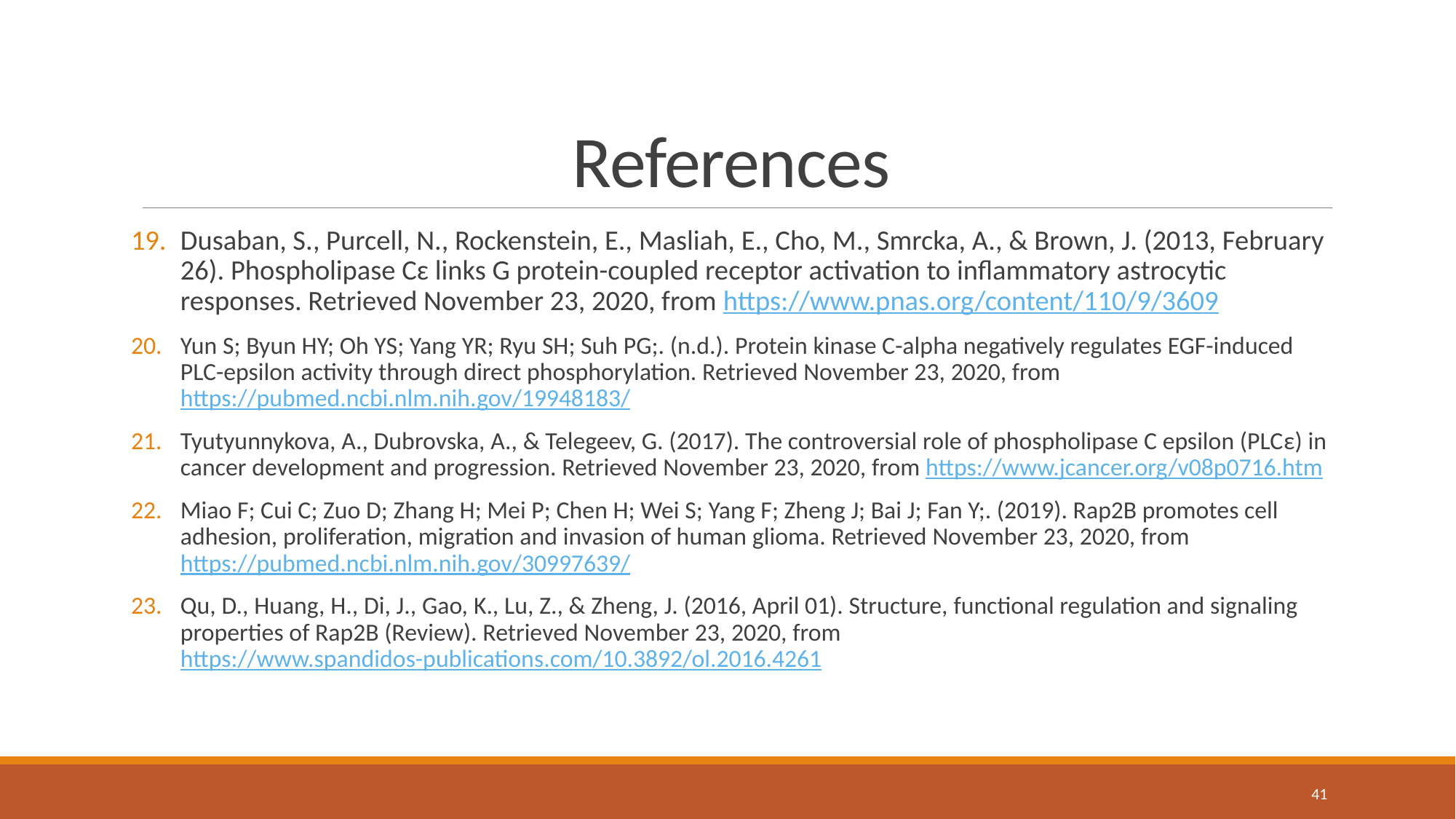

# References
Dusaban, S., Purcell, N., Rockenstein, E., Masliah, E., Cho, M., Smrcka, A., & Brown, J. (2013, February 26). Phospholipase Cɛ links G protein-coupled receptor activation to inflammatory astrocytic responses. Retrieved November 23, 2020, from https://www.pnas.org/content/110/9/3609
Yun S; Byun HY; Oh YS; Yang YR; Ryu SH; Suh PG;. (n.d.). Protein kinase C-alpha negatively regulates EGF-induced PLC-epsilon activity through direct phosphorylation. Retrieved November 23, 2020, from https://pubmed.ncbi.nlm.nih.gov/19948183/
Tyutyunnykova, A., Dubrovska, A., & Telegeev, G. (2017). The controversial role of phospholipase C epsilon (PLCε) in cancer development and progression. Retrieved November 23, 2020, from https://www.jcancer.org/v08p0716.htm
Miao F; Cui C; Zuo D; Zhang H; Mei P; Chen H; Wei S; Yang F; Zheng J; Bai J; Fan Y;. (2019). Rap2B promotes cell adhesion, proliferation, migration and invasion of human glioma. Retrieved November 23, 2020, from https://pubmed.ncbi.nlm.nih.gov/30997639/
Qu, D., Huang, H., Di, J., Gao, K., Lu, Z., & Zheng, J. (2016, April 01). Structure, functional regulation and signaling properties of Rap2B (Review). Retrieved November 23, 2020, from https://www.spandidos-publications.com/10.3892/ol.2016.4261

41